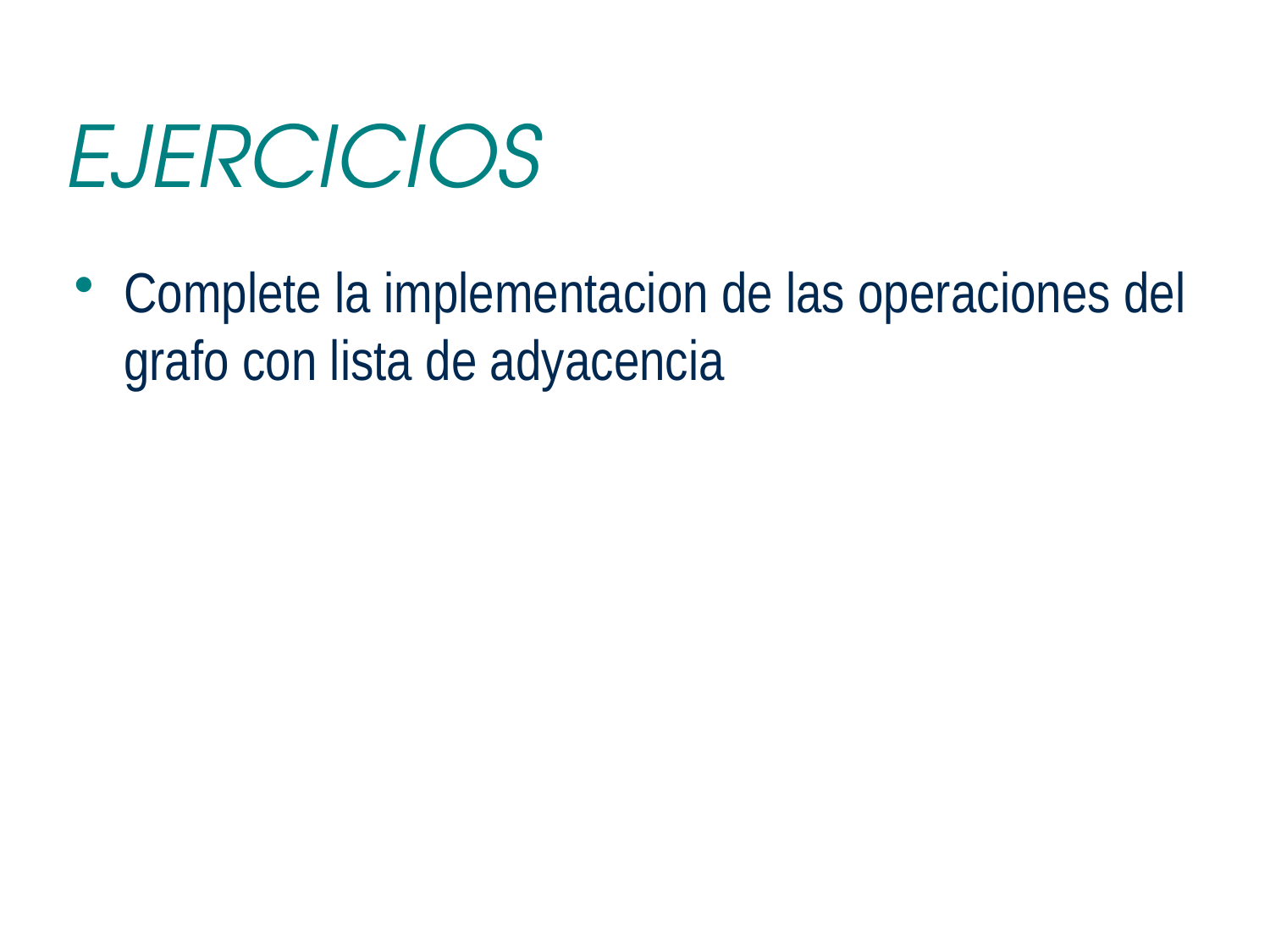

# EJERCICIOS
Complete la implementacion de las operaciones del grafo con lista de adyacencia